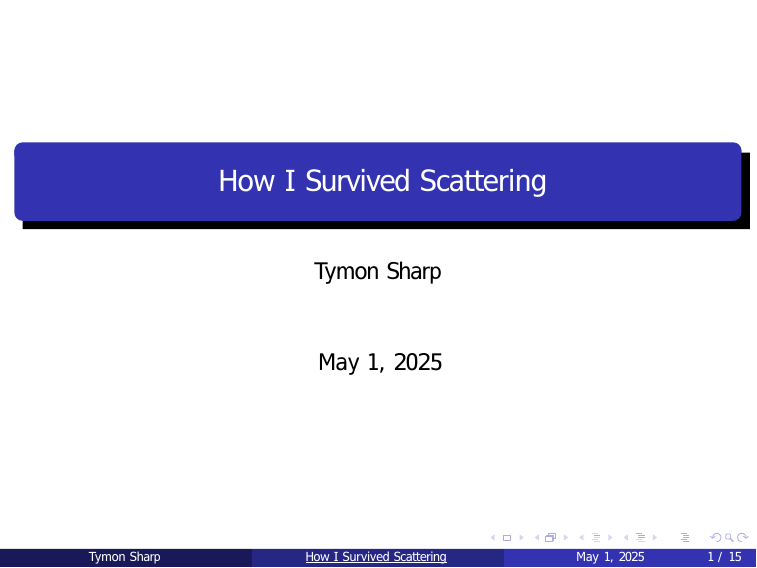

How I Survived Scattering
Tymon Sharp

May 1, 2025

Tymon Sharp
How I Survived Scattering
May 1, 2025
1 / 15